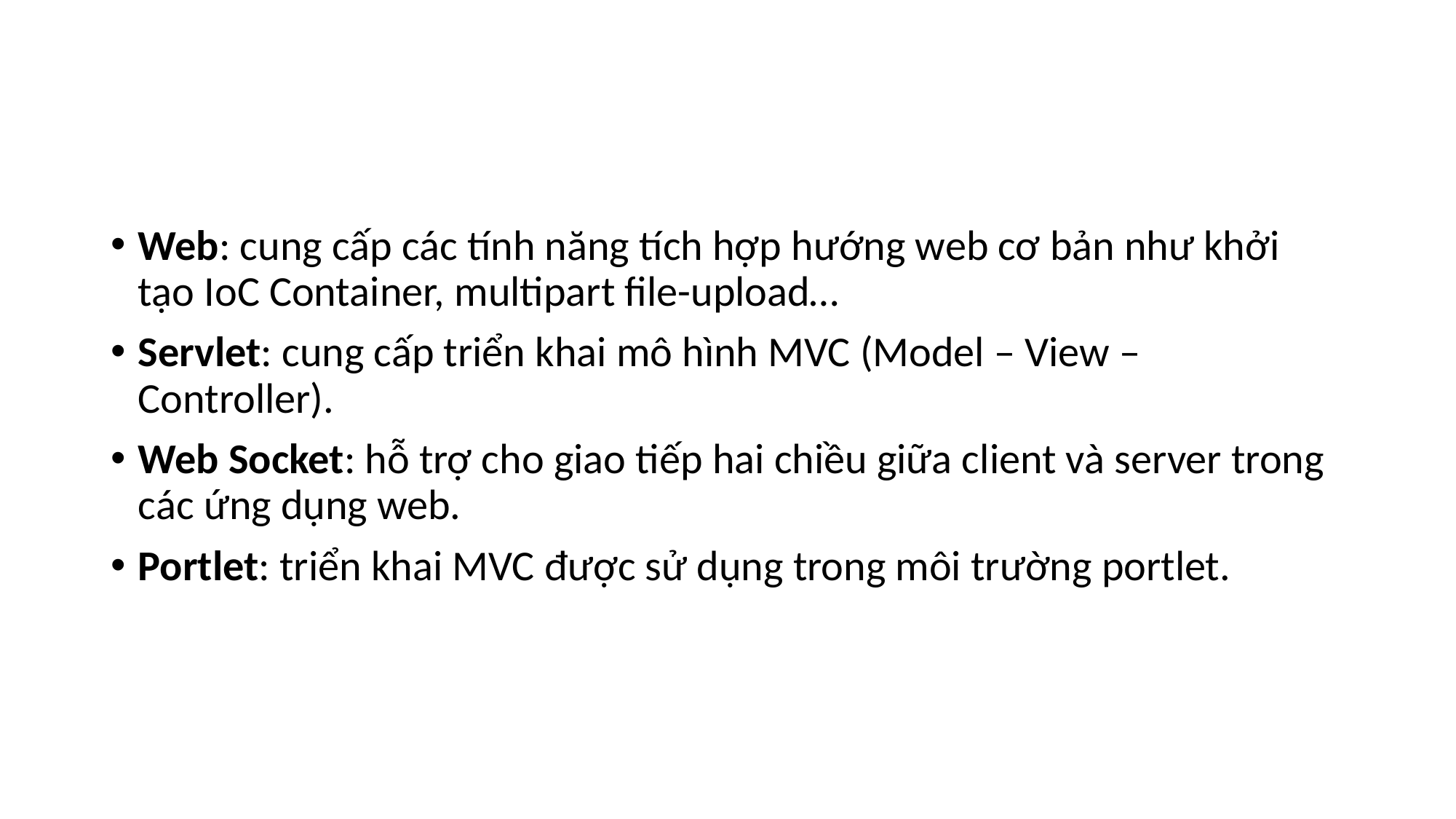

#
Web: cung cấp các tính năng tích hợp hướng web cơ bản như khởi tạo IoC Container, multipart file-upload…
Servlet: cung cấp triển khai mô hình MVC (Model – View – Controller).
Web Socket: hỗ trợ cho giao tiếp hai chiều giữa client và server trong các ứng dụng web.
Portlet: triển khai MVC được sử dụng trong môi trường portlet.